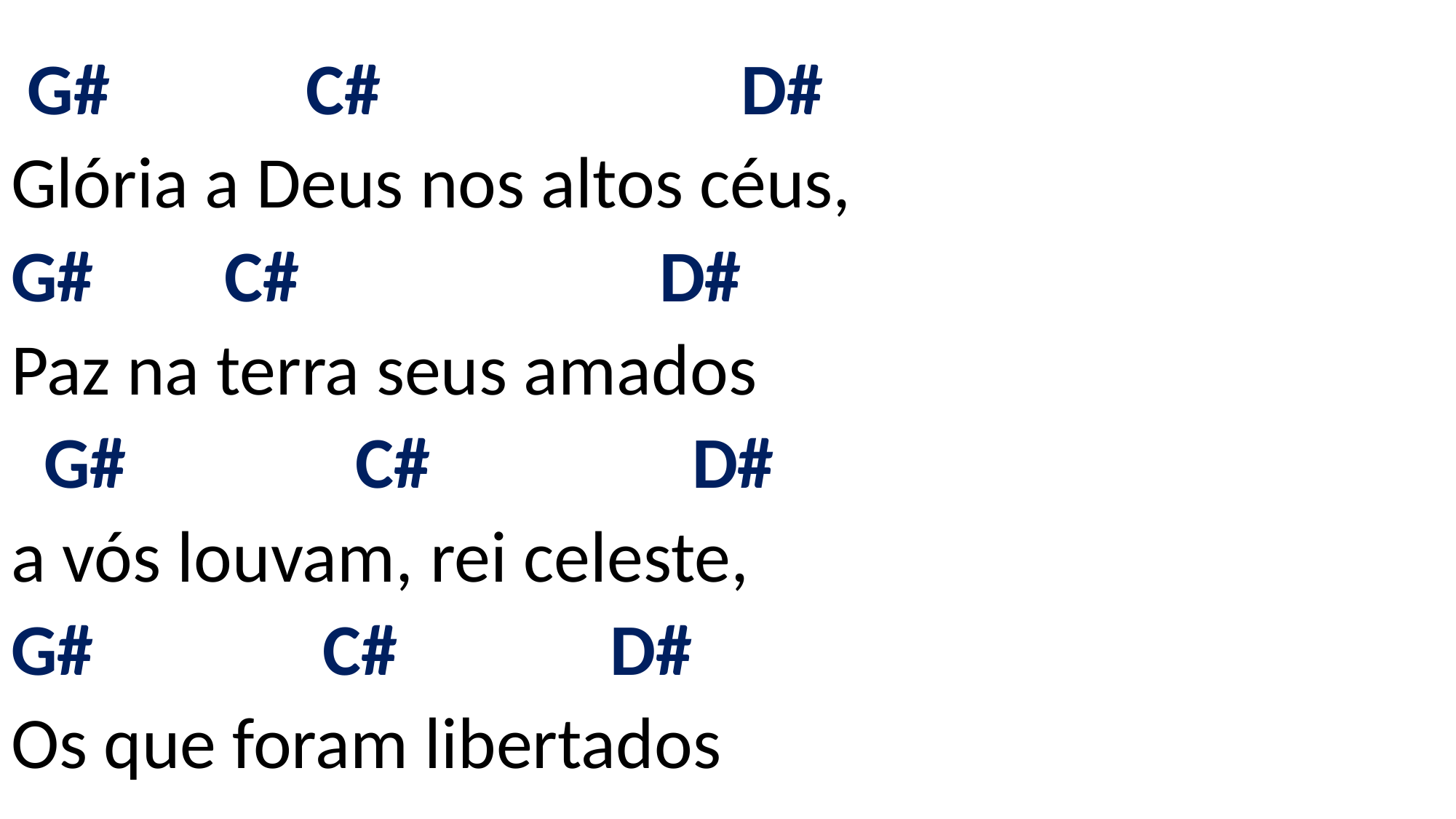

# G#            C#                      D# Glória a Deus nos altos céus, G#        C#                      D# Paz na terra seus amados G#              C#                D# a vós louvam, rei celeste, G#              C#             D# Os que foram libertados